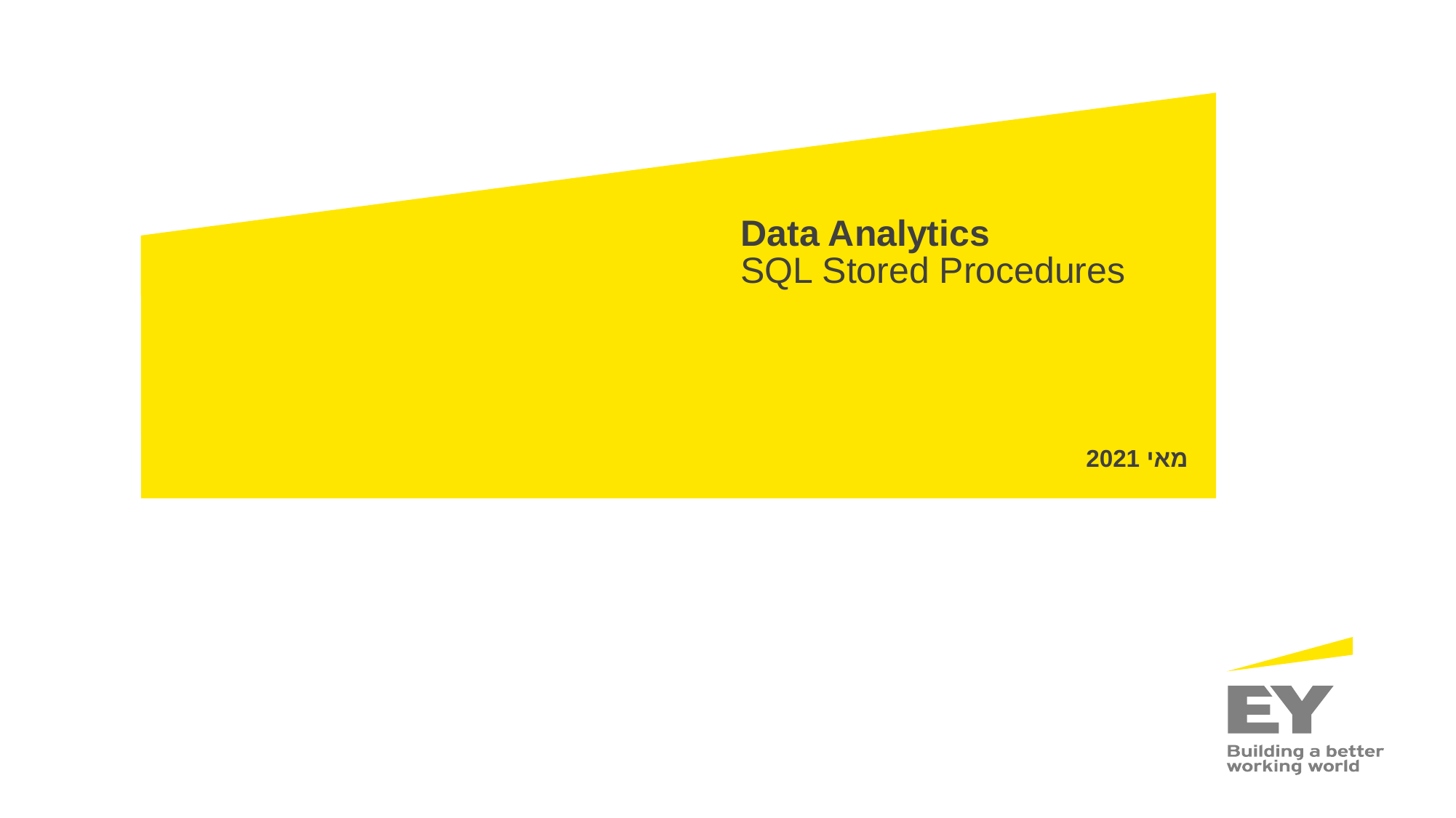

Data Analytics
SQL Stored Procedures

מאי 2021